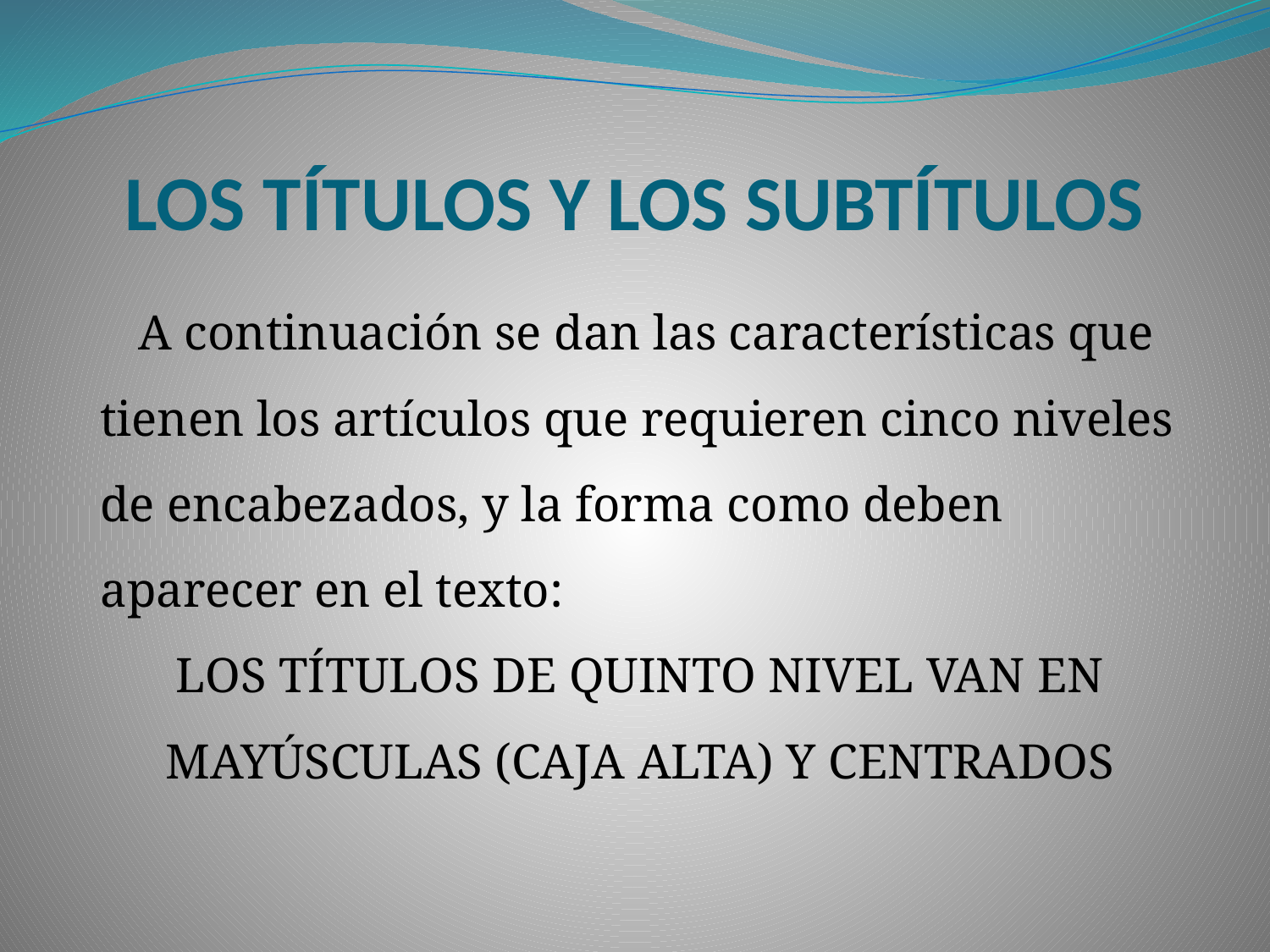

# LOS TÍTULOS Y LOS SUBTÍTULOS
A continuación se dan las características que tienen los artículos que requieren cinco niveles de encabezados, y la forma como deben aparecer en el texto:
LOS TÍTULOS DE QUINTO NIVEL VAN EN MAYÚSCULAS (CAJA ALTA) Y CENTRADOS